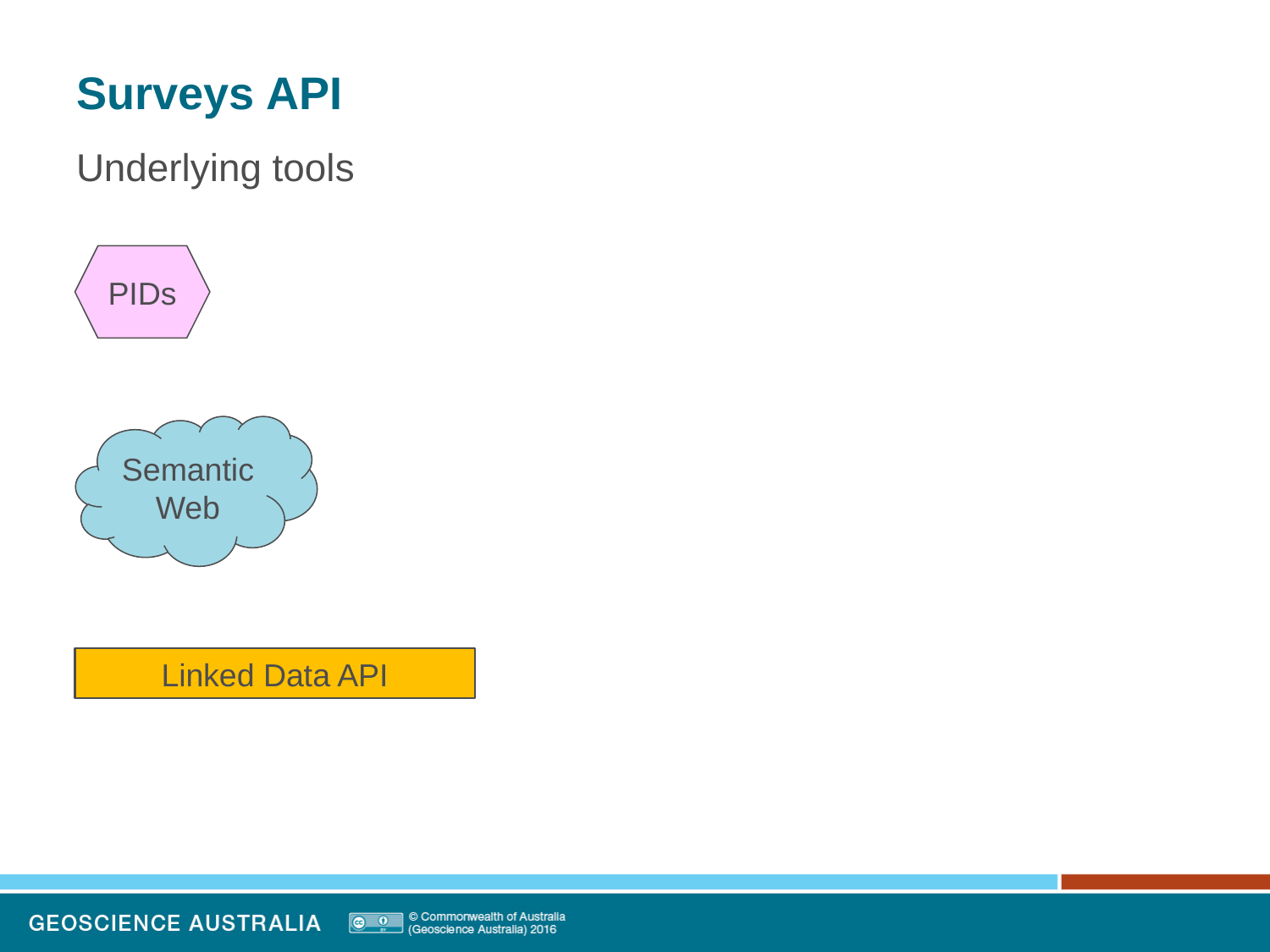

# Surveys API
Underlying tools
PIDs
Semantic Web
Linked Data API